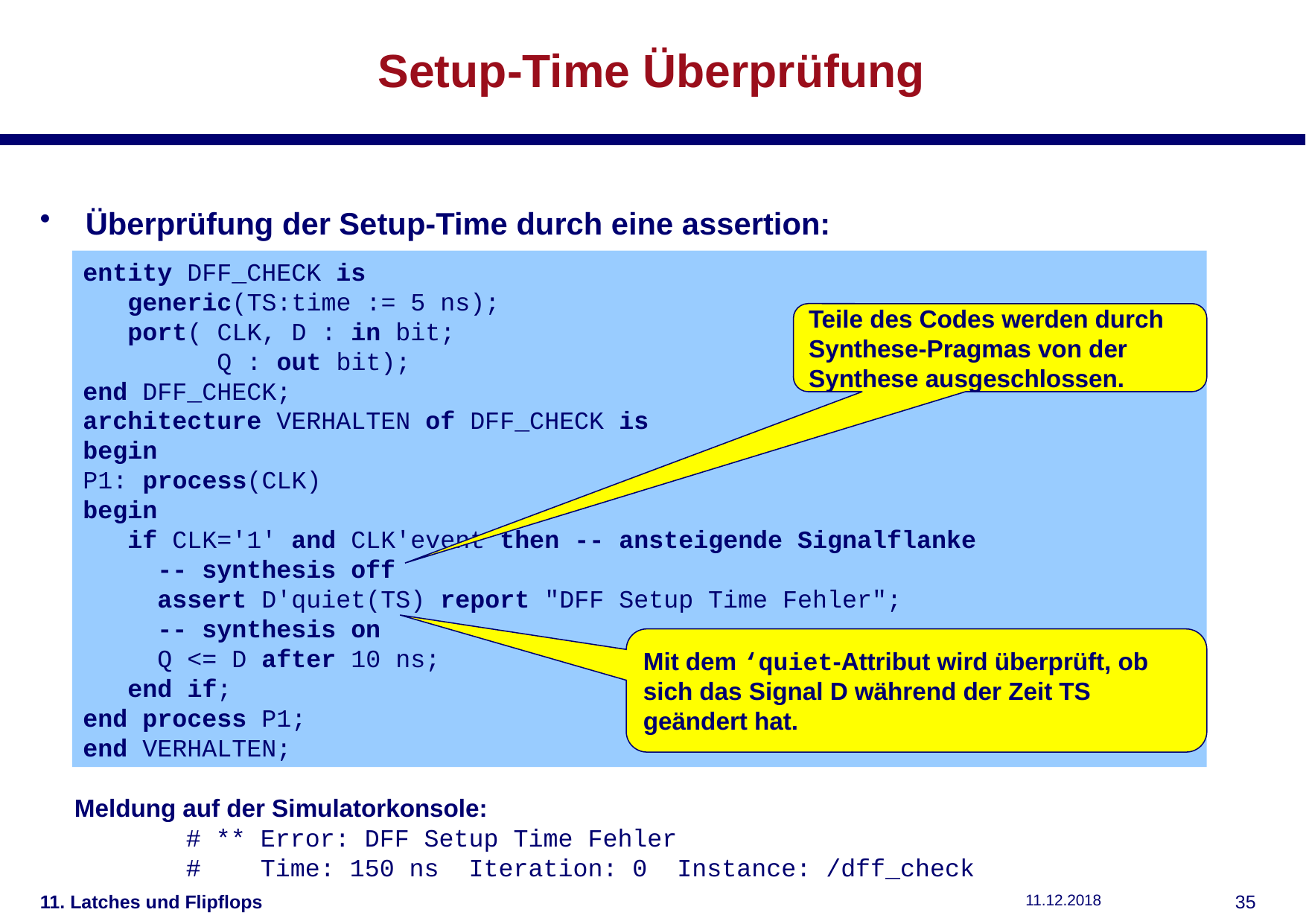

# Setup-Time Überprüfung
Überprüfung der Setup-Time durch eine assertion:
entity DFF_CHECK is
   generic(TS:time := 5 ns);
   port( CLK, D : in bit;
         Q : out bit);
end DFF_CHECK;
architecture VERHALTEN of DFF_CHECK is
begin
P1: process(CLK)
begin
   if CLK='1' and CLK'event then -- ansteigende Signalflanke
     -- synthesis off
     assert D'quiet(TS) report "DFF Setup Time Fehler";
     -- synthesis on
     Q <= D after 10 ns;
   end if;
end process P1;
end VERHALTEN;
Teile des Codes werden durch Synthese-Pragmas von der Synthese ausgeschlossen.
Mit dem ‘quiet-Attribut wird überprüft, ob sich das Signal D während der Zeit TS geändert hat.
Meldung auf der Simulatorkonsole:
# ** Error: DFF Setup Time Fehler
#    Time: 150 ns  Iteration: 0  Instance: /dff_check
11. Latches und Flipflops
11.12.2018
35